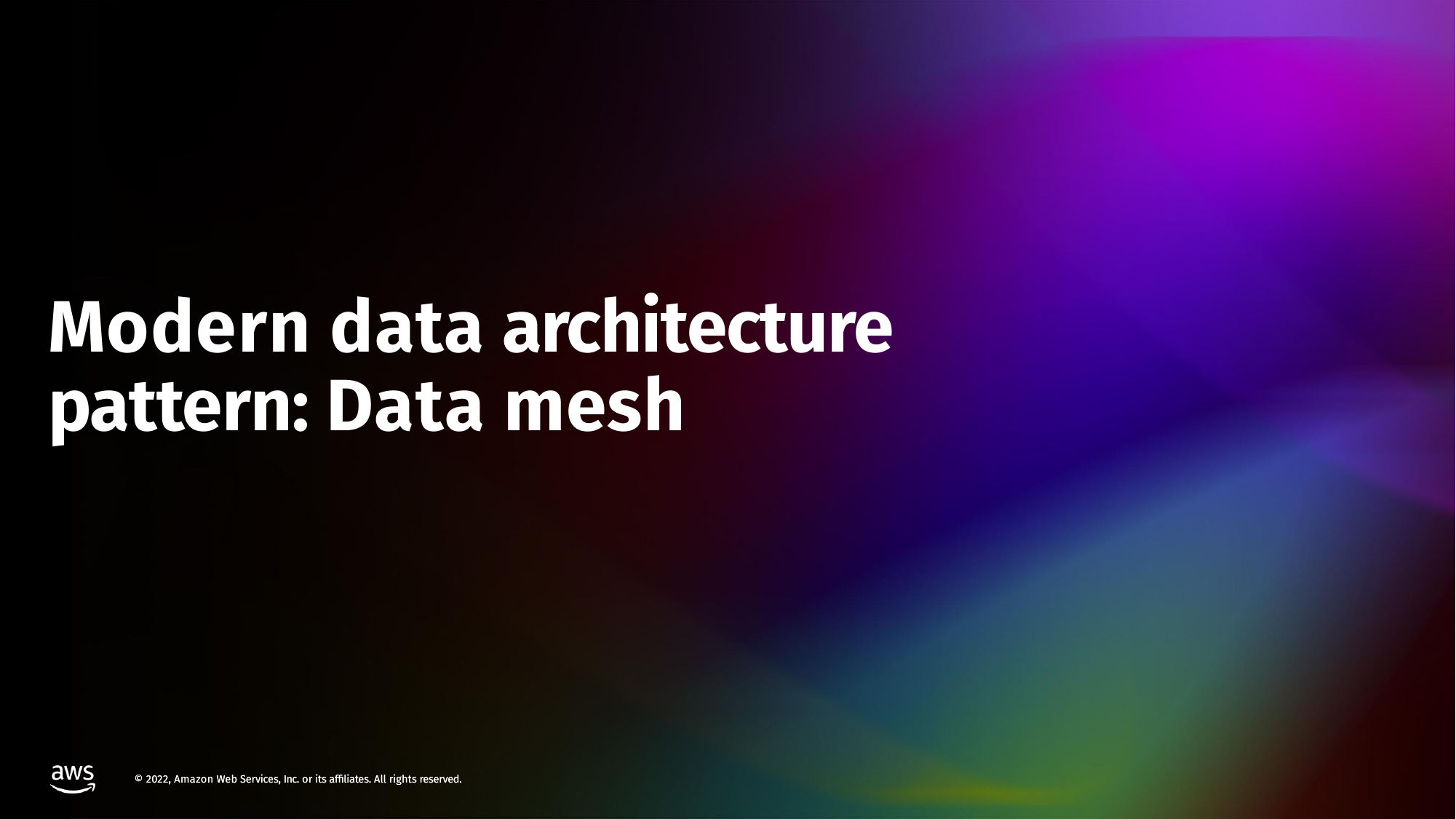

# Modern data architecture  pattern: Data mesh
© 2022, Amazon Web Services, Inc. or its affiliates. All rights reserved.
© 2022, Amazon Web Services, Inc. or its affiliates. All rights reserved.